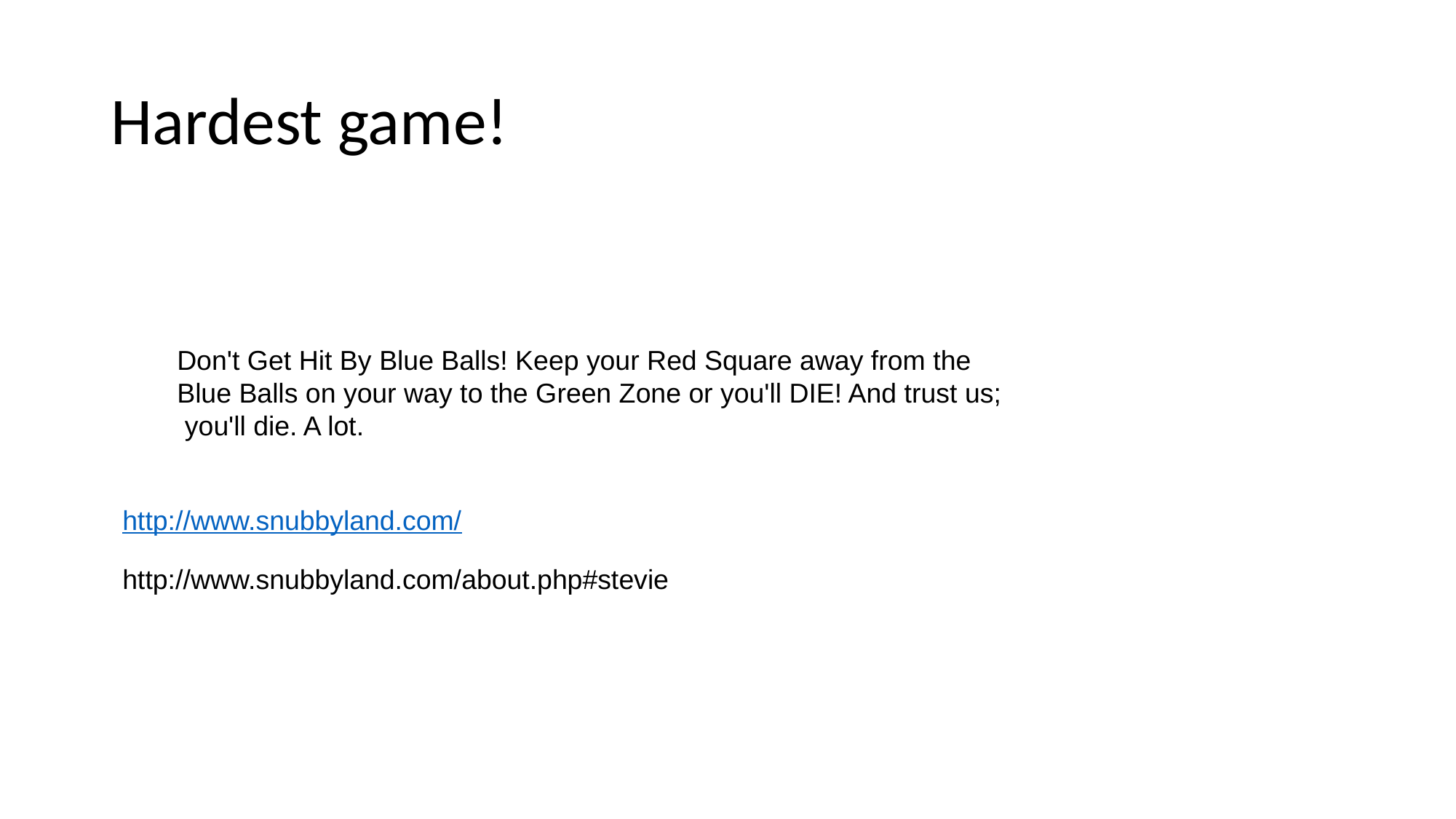

# Hardest game!

Don't Get Hit By Blue Balls! Keep your Red Square away from the
Blue Balls on your way to the Green Zone or you'll DIE! And trust us;
 you'll die. A lot.

http://www.snubbyland.com/

http://www.snubbyland.com/about.php#stevie